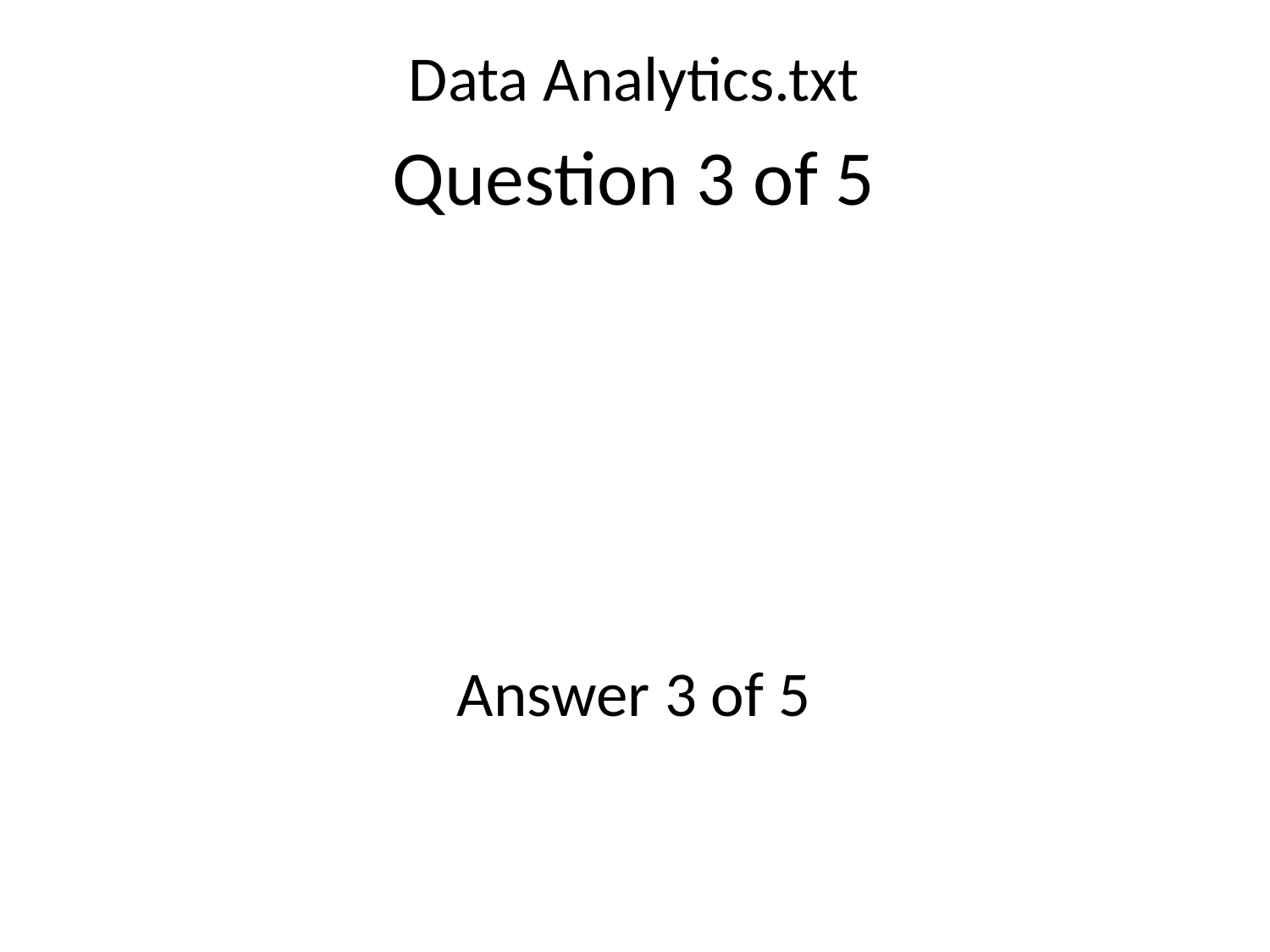

Data Analytics.txt
Question 3 of 5
Answer 3 of 5